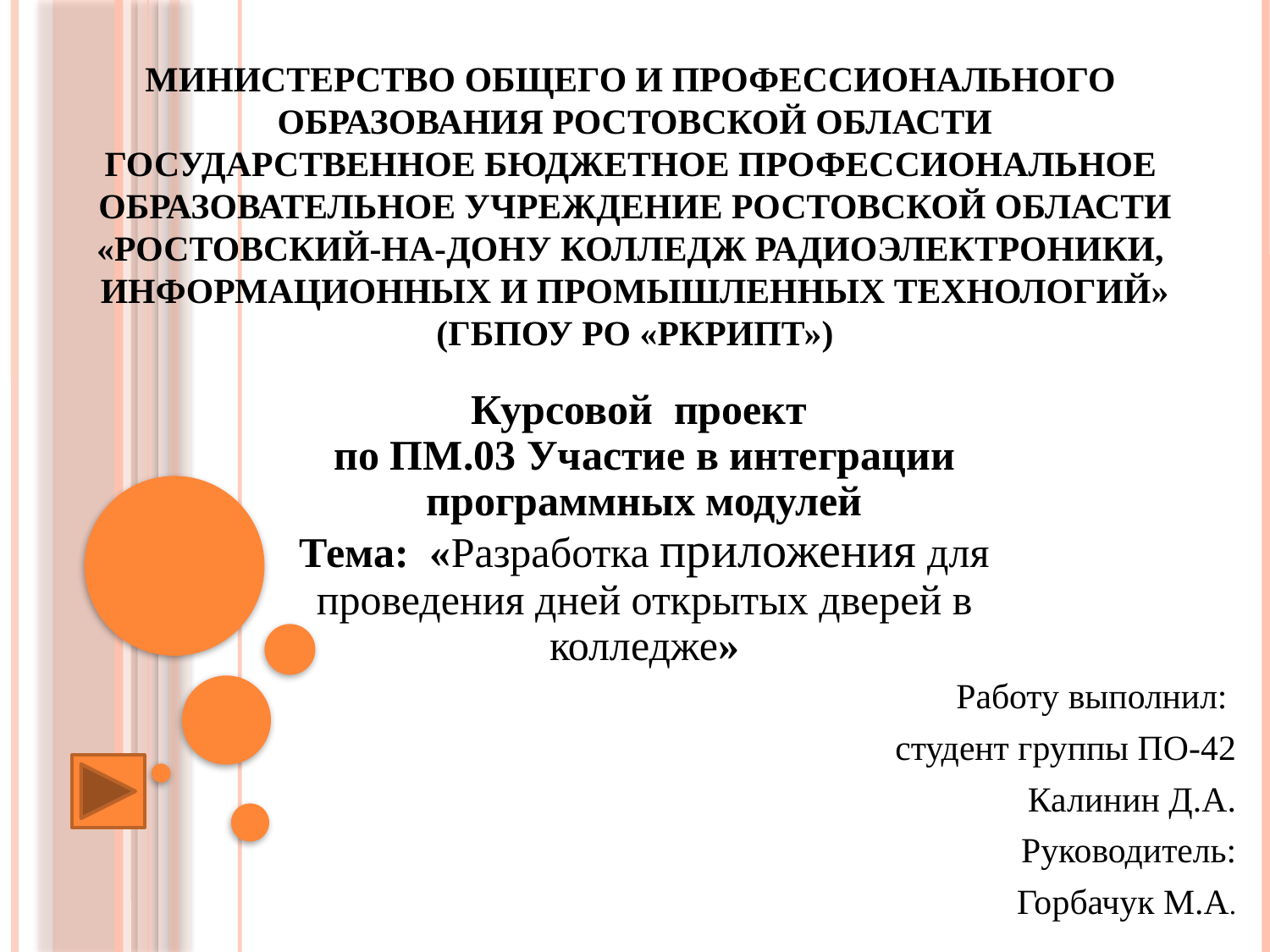

МИНИСТЕРСТВО ОБЩЕГО И ПРОФЕССИОНАЛЬНОГО
ОБРАЗОВАНИЯ РОСТОВСКОЙ ОБЛАСТИ
ГОСУДАРСТВЕННОЕ БЮДЖЕТНОЕ ПРОФЕССИОНАЛЬНОЕ
ОБРАЗОВАТЕЛЬНОЕ УЧРЕЖДЕНИЕ РОСТОВСКОЙ ОБЛАСТИ
«РОСТОВСКИЙ-НА-ДОНУ КОЛЛЕДЖ РАДИОЭЛЕКТРОНИКИ,
ИНФОРМАЦИОННЫХ И ПРОМЫШЛЕННЫХ ТЕХНОЛОГИЙ»
(ГБПОУ РО «РКРИПТ»)
Курсовой  проект
по ПМ.03 Участие в интеграции программных модулей
Тема:  «Разработка приложения для проведения дней открытых дверей в колледже»
Работу выполнил:
студент группы ПО-42
Калинин Д.А.
Руководитель:
Горбачук М.А.